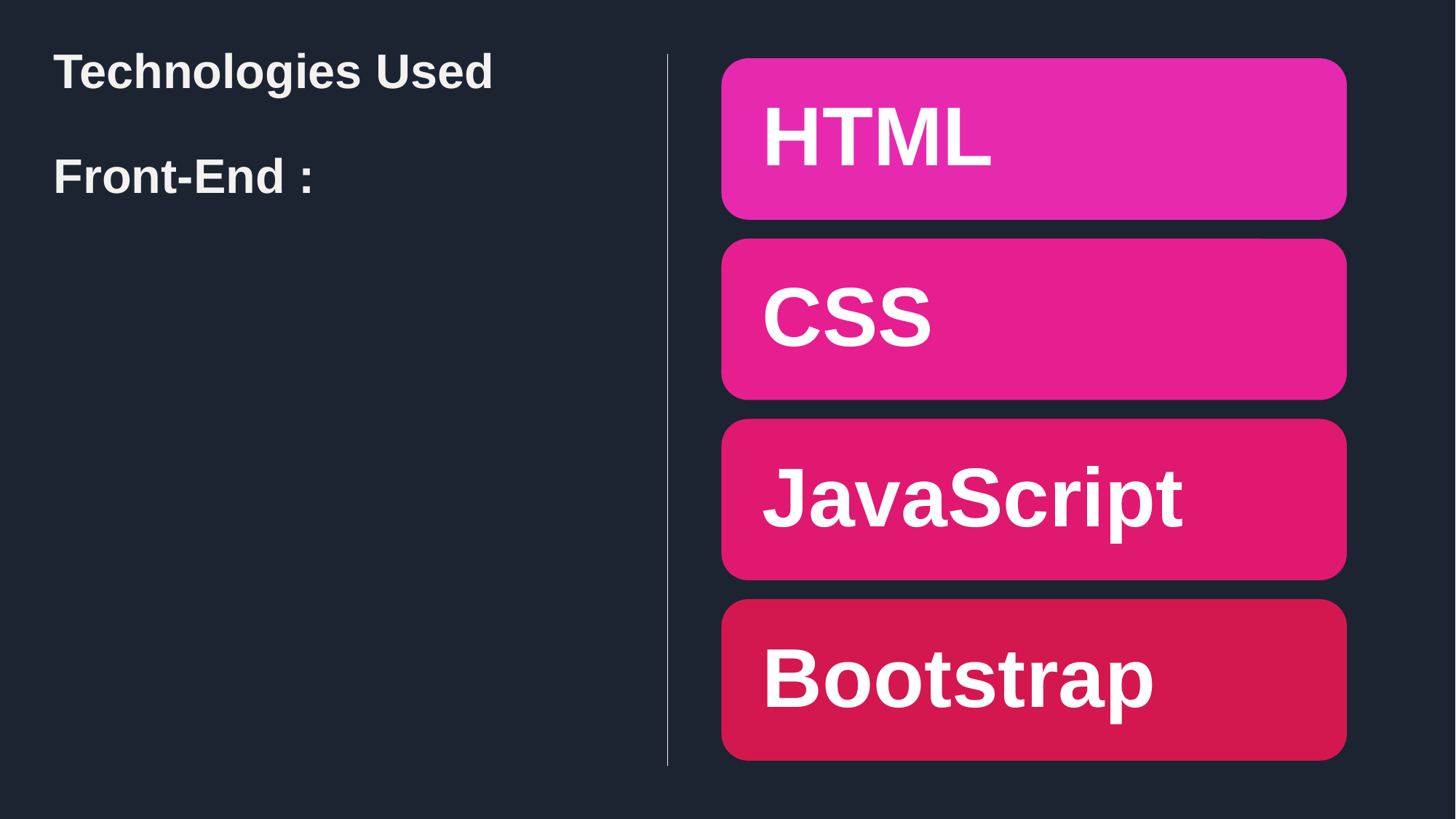

# Technologies Used Front-End :
HTML
CSS
JavaScript
Bootstrap